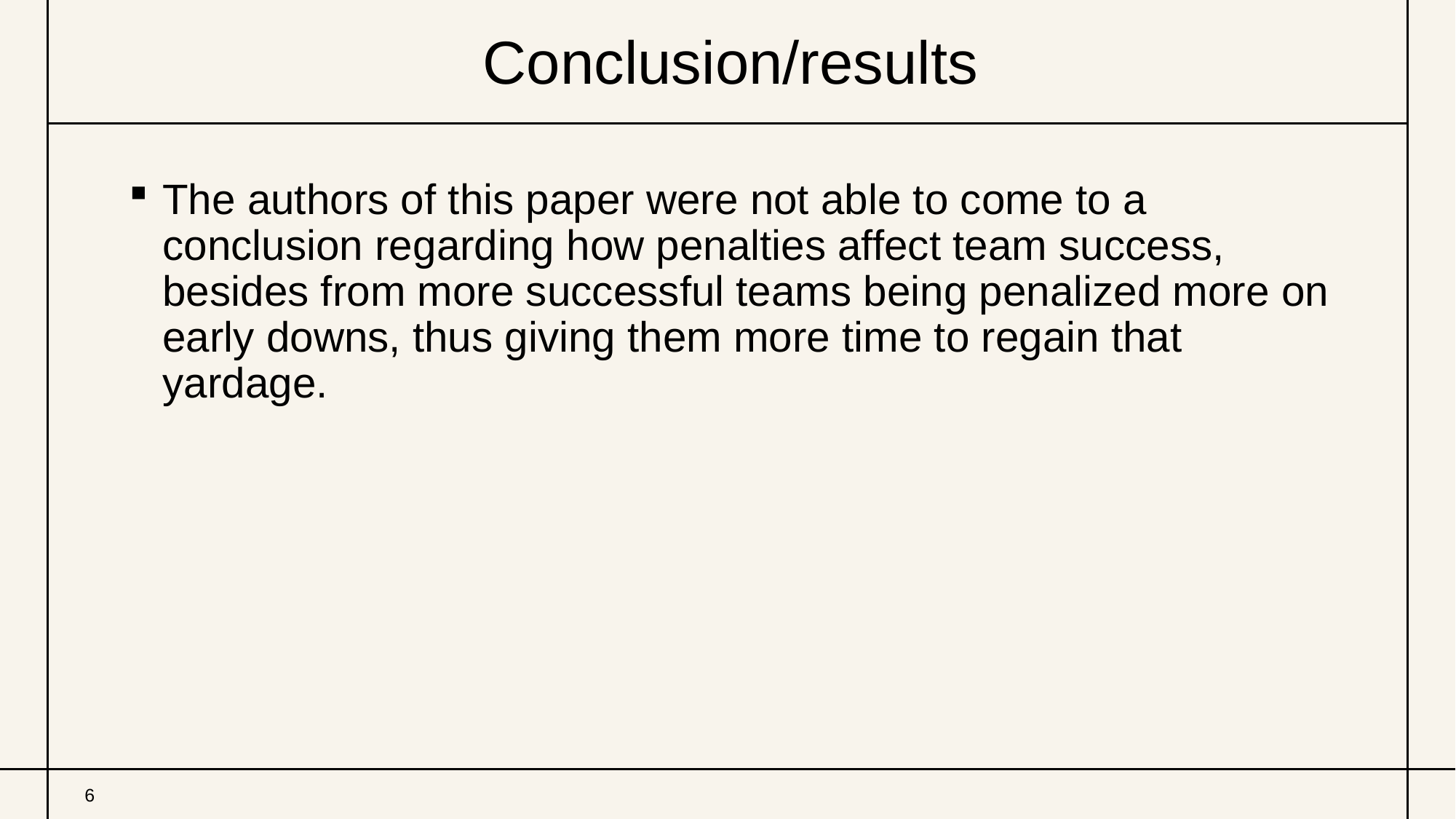

# Conclusion/results
The authors of this paper were not able to come to a conclusion regarding how penalties affect team success, besides from more successful teams being penalized more on early downs, thus giving them more time to regain that yardage.
6